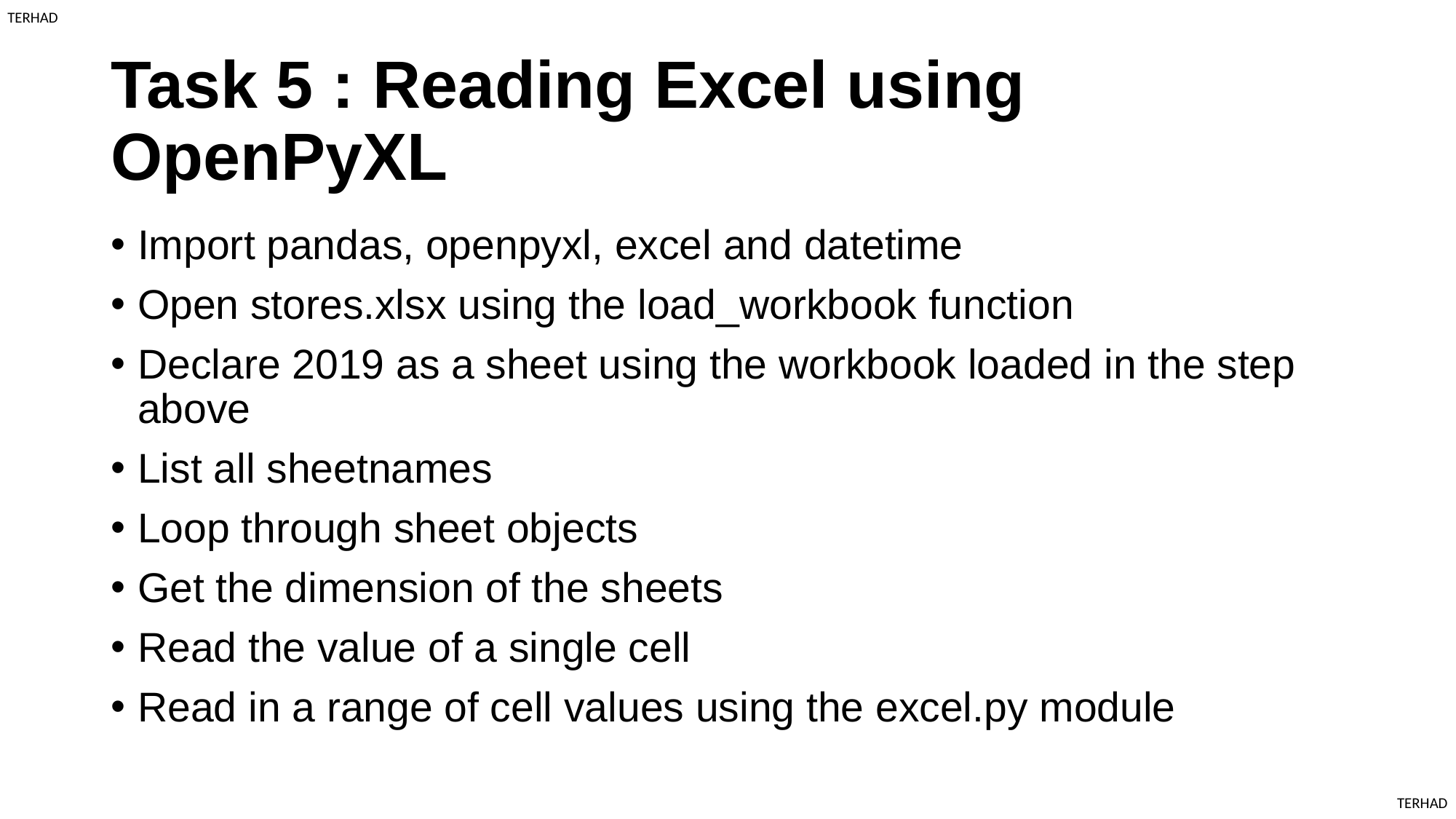

# Task 5 : Reading Excel using OpenPyXL
Import pandas, openpyxl, excel and datetime
Open stores.xlsx using the load_workbook function
Declare 2019 as a sheet using the workbook loaded in the step above
List all sheetnames
Loop through sheet objects
Get the dimension of the sheets
Read the value of a single cell
Read in a range of cell values using the excel.py module